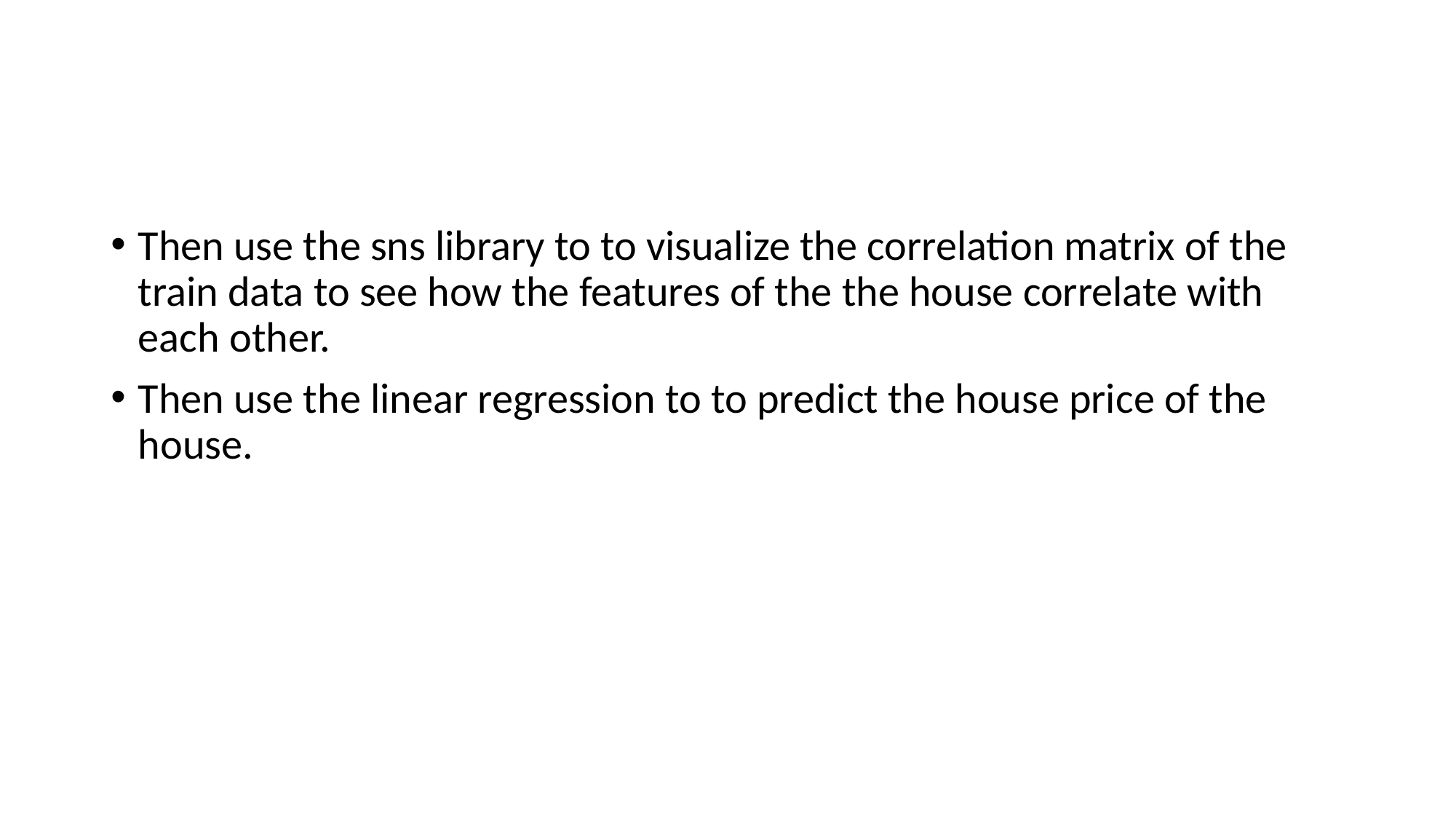

#
Then use the sns library to to visualize the correlation matrix of the train data to see how the features of the the house correlate with each other.
Then use the linear regression to to predict the house price of the house.